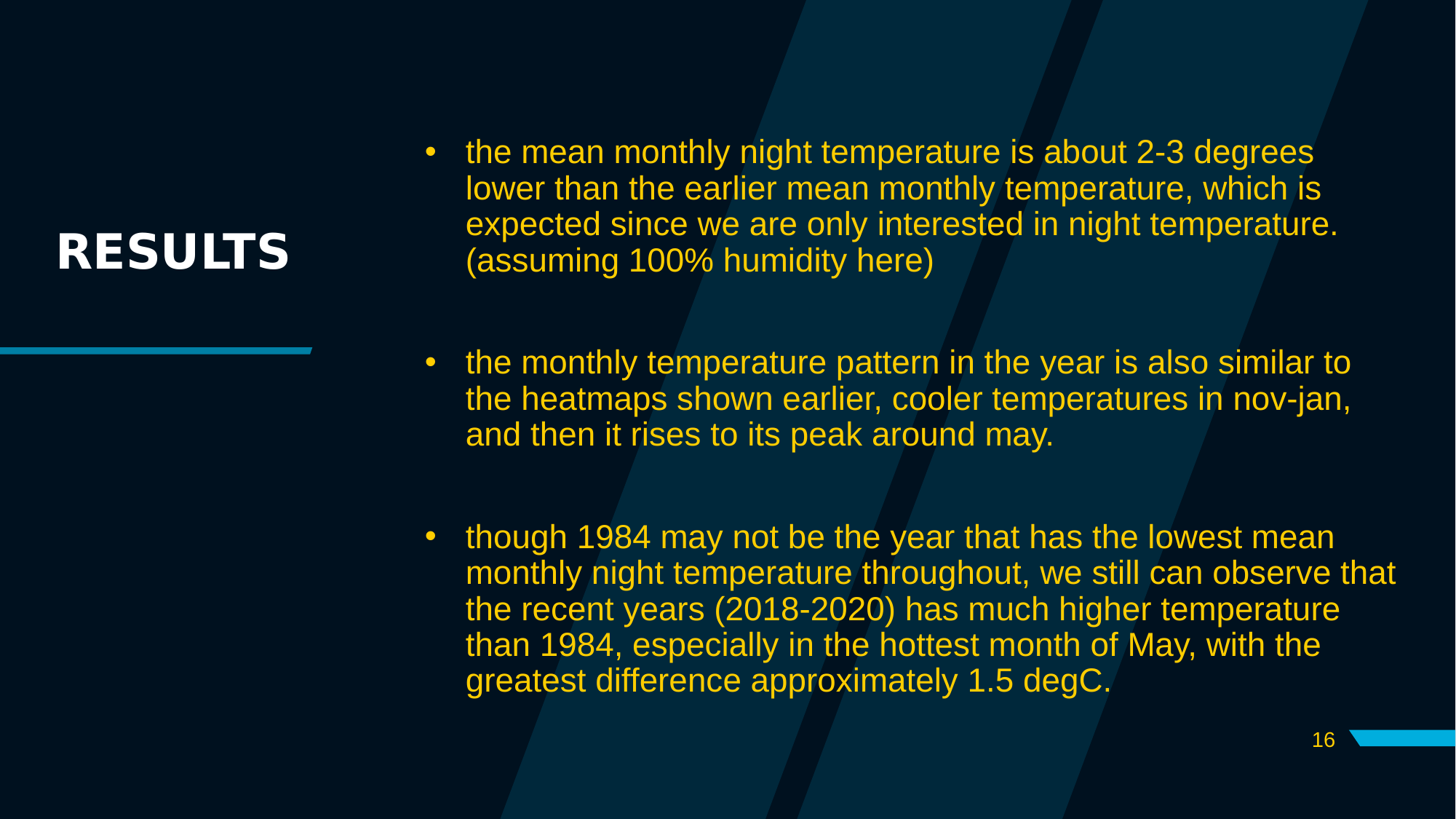

the mean monthly night temperature is about 2-3 degrees lower than the earlier mean monthly temperature, which is expected since we are only interested in night temperature.
(assuming 100% humidity here)

the monthly temperature pattern in the year is also similar to the heatmaps shown earlier, cooler temperatures in nov-jan, and then it rises to its peak around may.

though 1984 may not be the year that has the lowest mean monthly night temperature throughout, we still can observe that the recent years (2018-2020) has much higher temperature than 1984, especially in the hottest month of May, with the greatest difference approximately 1.5 degC.
# RESULTS
16